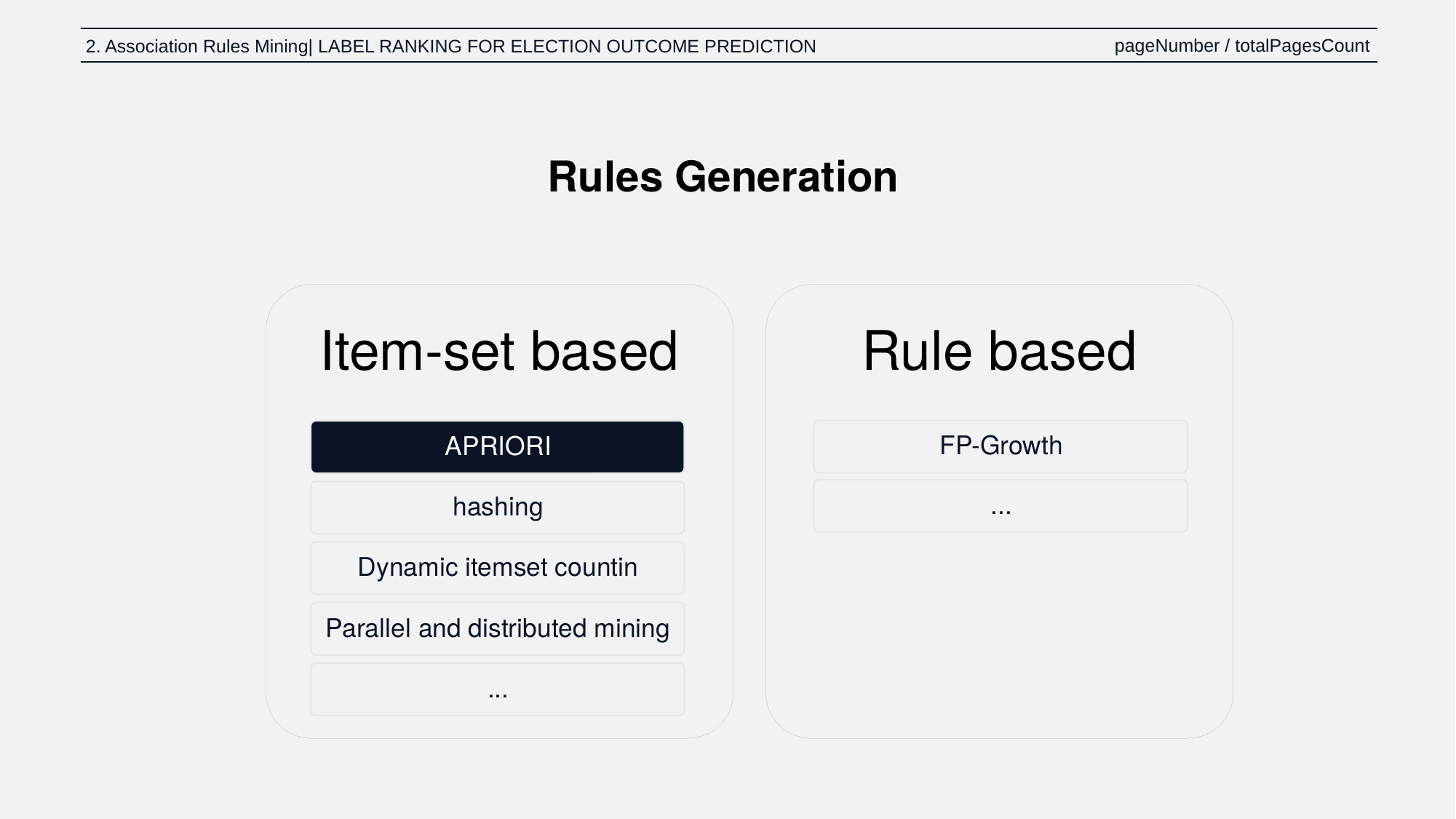

pageNumber / totalPagesCount
2. Association Rules Mining| LABEL RANKING FOR ELECTION OUTCOME PREDICTION
Rules Generation
Item-set based
APRIORI
hashing
Dynamic itemset countin
Parallel and distributed mining
...
Rule based
FP-Growth
...